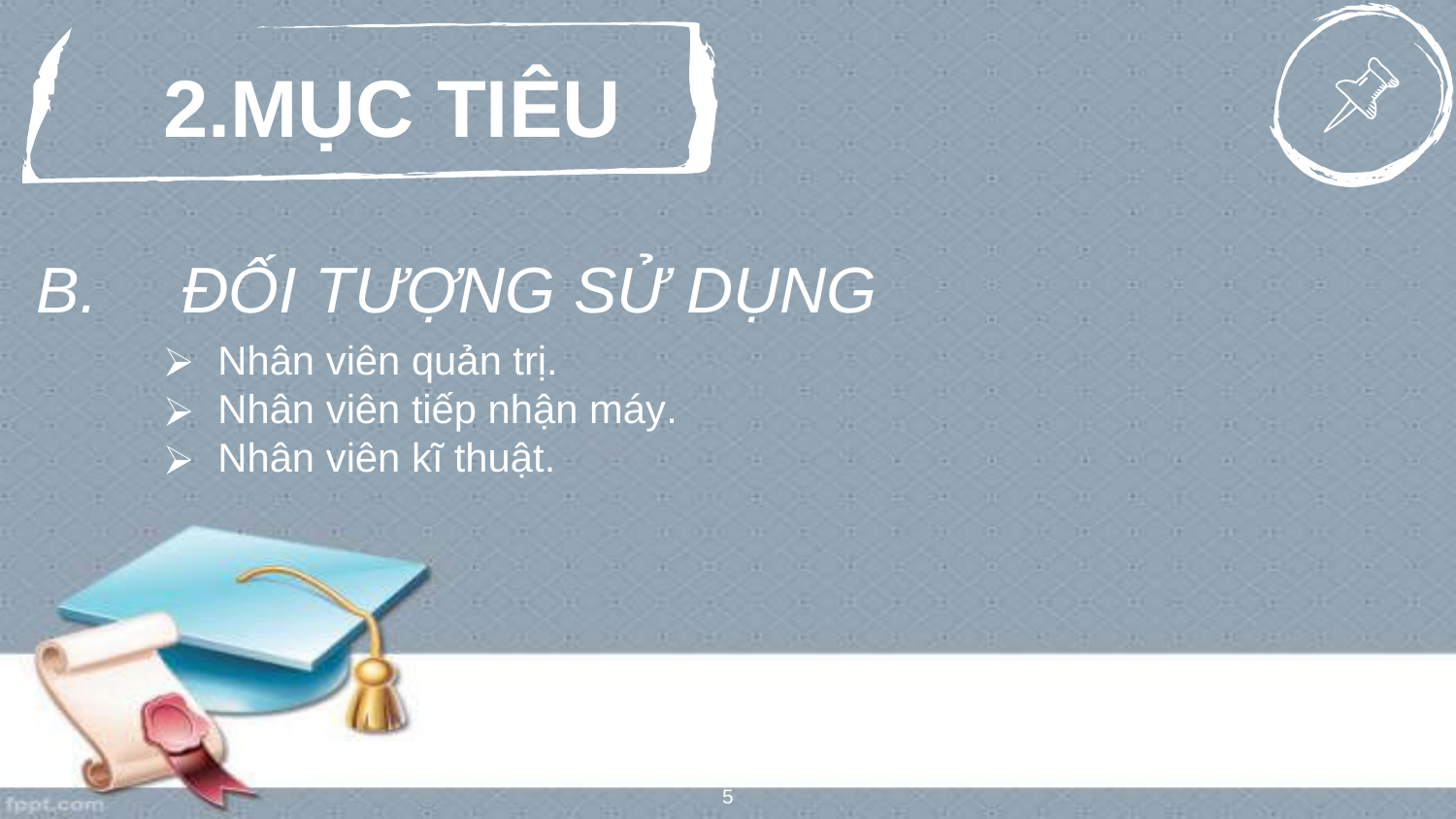

MỤC TIÊU

ĐỐI TƯỢNG SỬ DỤNG

Nhân viên quản trị.
Nhân viên tiếp nhận máy.
Nhân viên kĩ thuật.
5